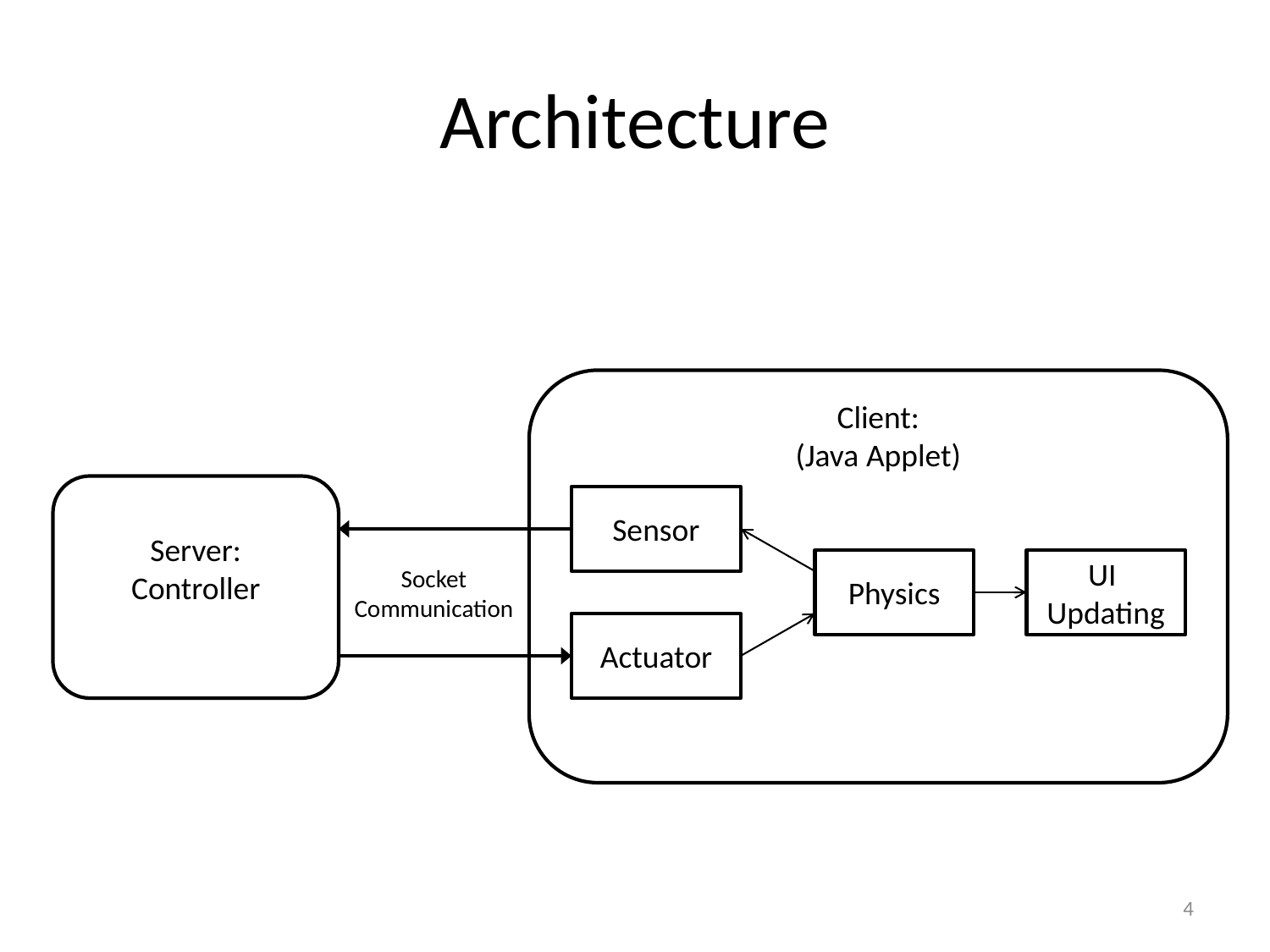

# Architecture
Client:
(Java Applet)

Server:
Controller

Sensor
Physics
UI
Updating
Socket
Communication
Actuator
4